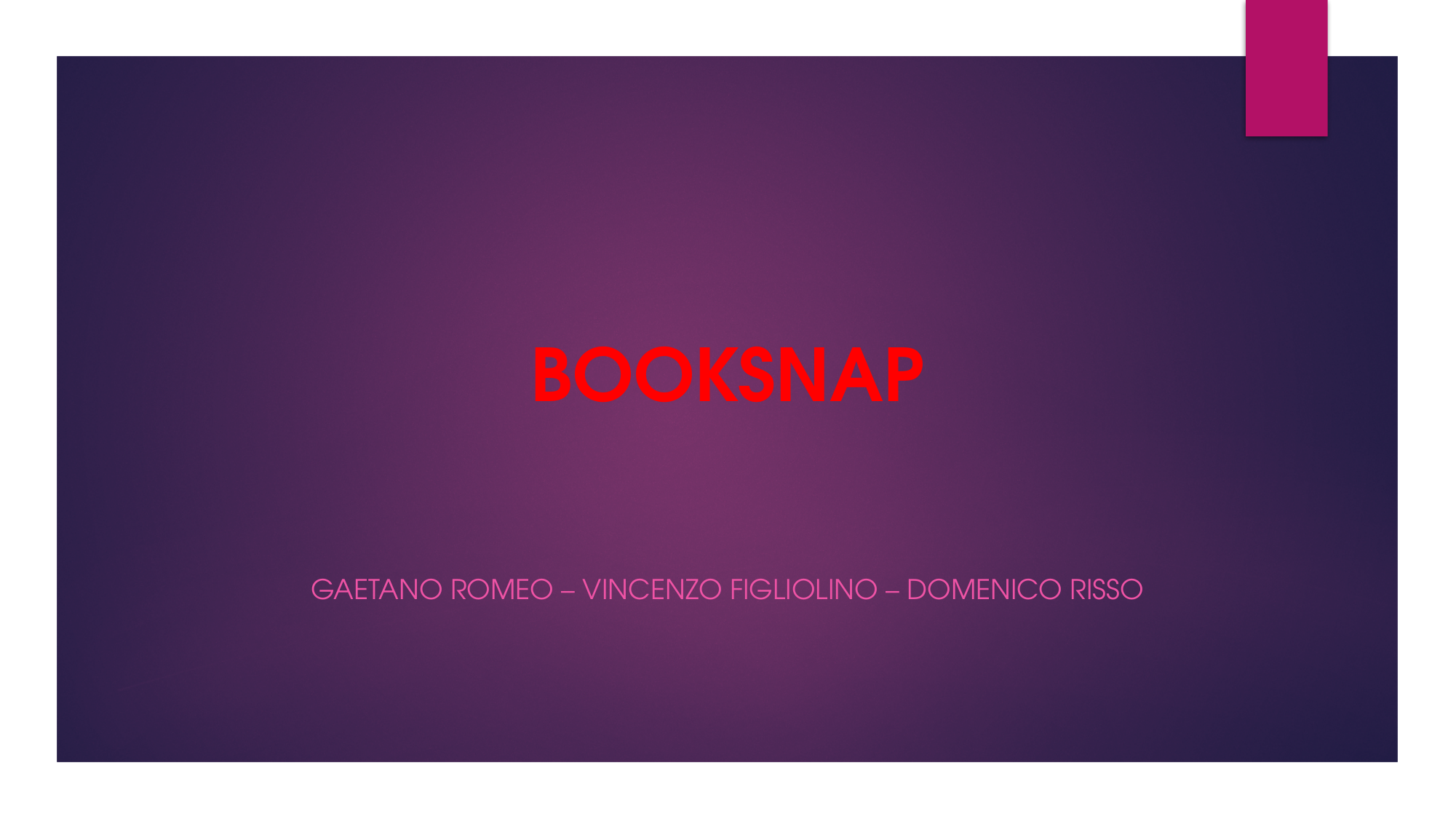

# BOOKSNAP
Gaetano Romeo – Vincenzo Figliolino – Domenico Risso